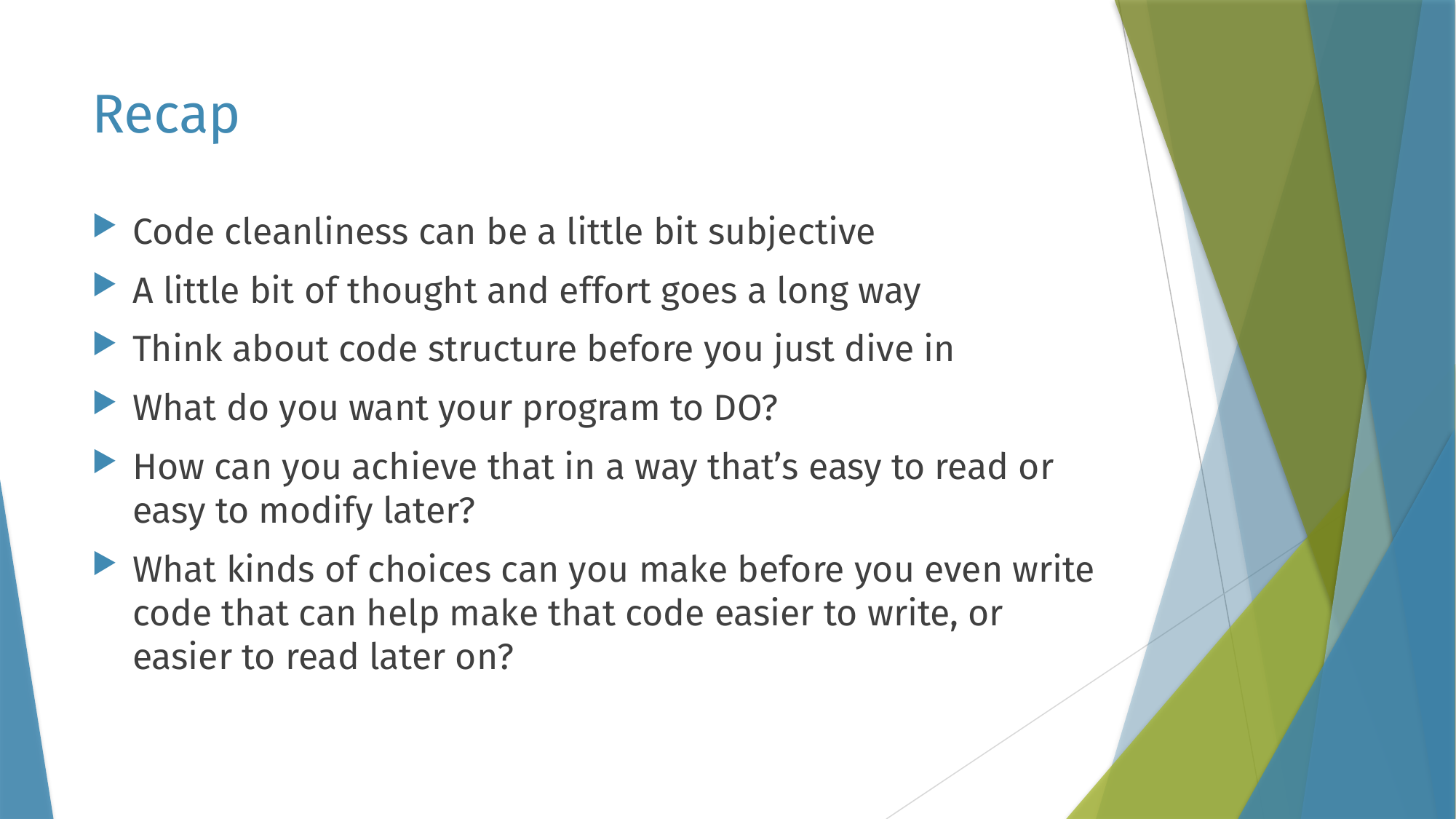

# Recap
Code cleanliness can be a little bit subjective
A little bit of thought and effort goes a long way
Think about code structure before you just dive in
What do you want your program to DO?
How can you achieve that in a way that’s easy to read or easy to modify later?
What kinds of choices can you make before you even write code that can help make that code easier to write, or easier to read later on?